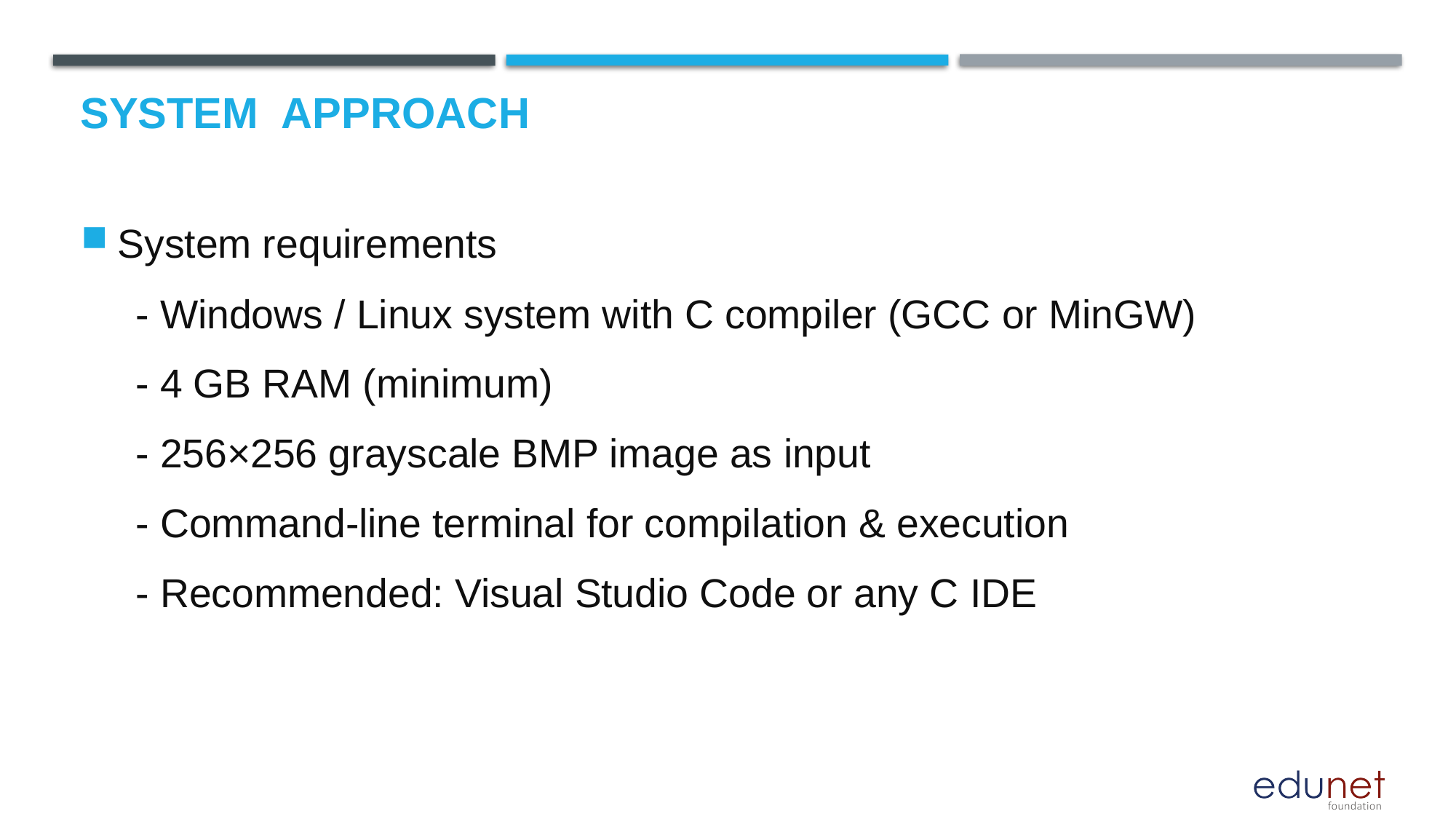

# System  Approach

System requirements
     - Windows / Linux system with C compiler (GCC or MinGW)
     - 4 GB RAM (minimum)
     - 256×256 grayscale BMP image as input
     - Command-line terminal for compilation & execution
     - Recommended: Visual Studio Code or any C IDE